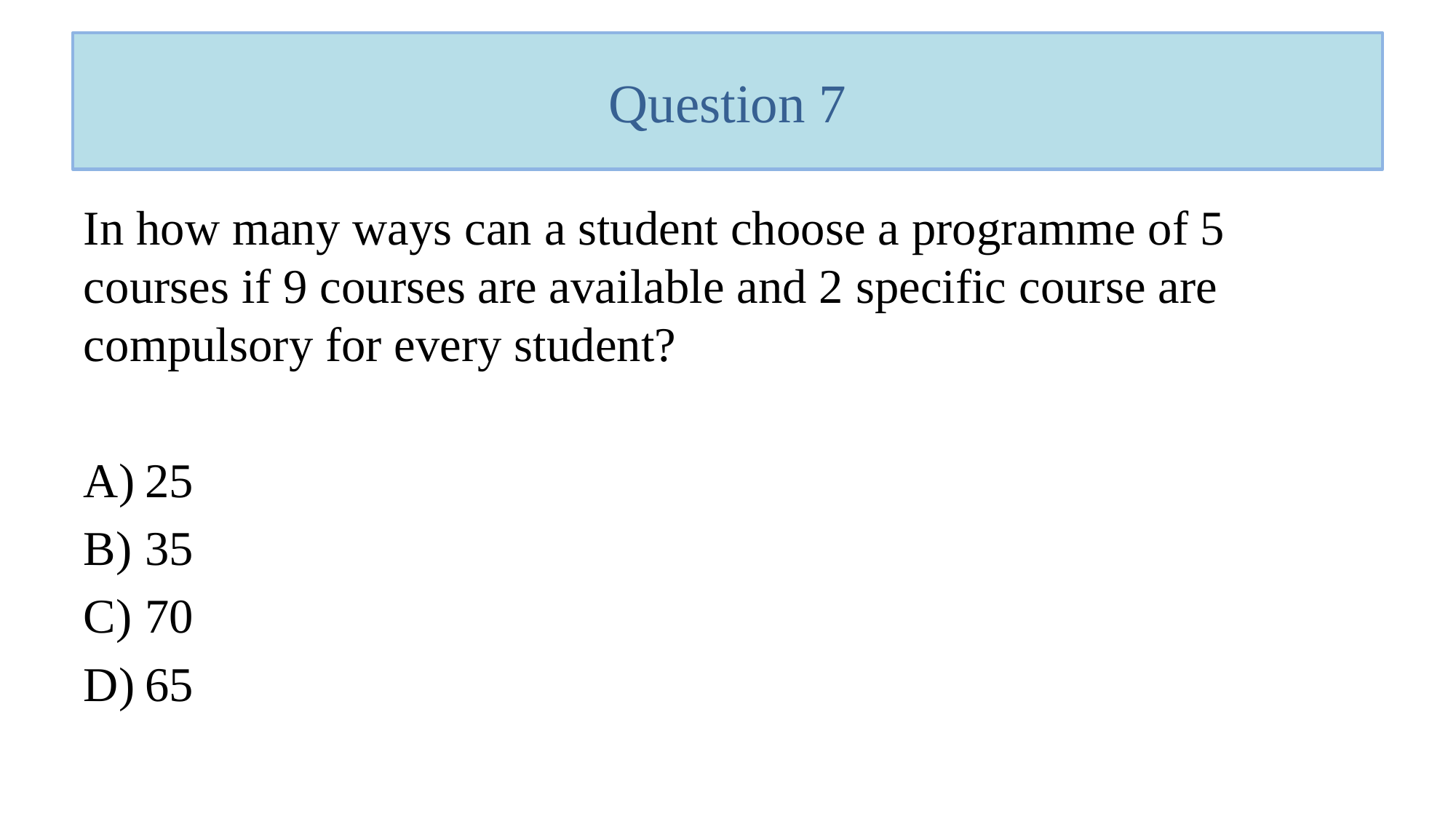

# Question 7
In how many ways can a student choose a programme of 5 courses if 9 courses are available and 2 specific course are compulsory for every student?

25
35
70
65